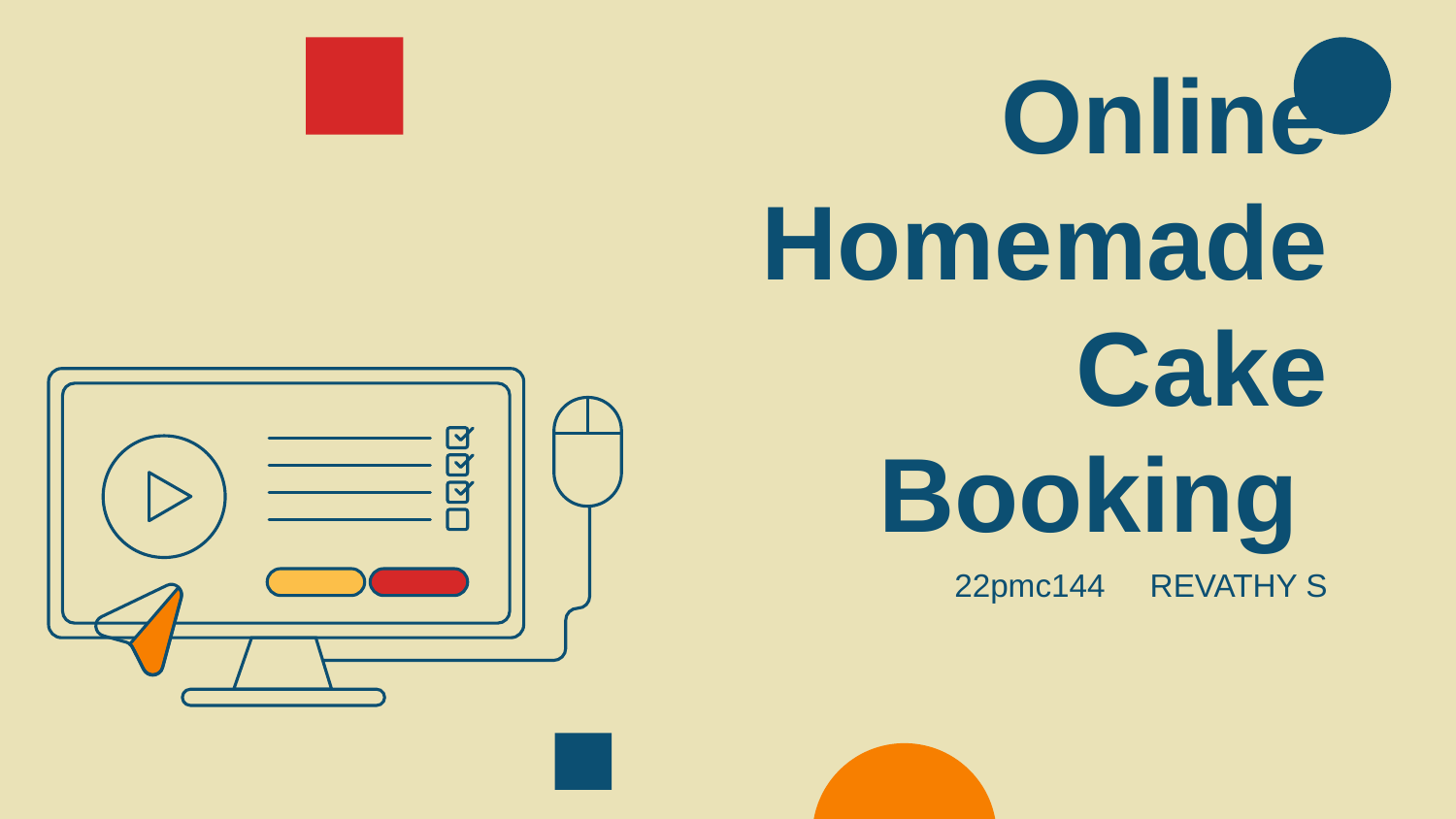

# Online Homemade Cake Booking

22pmc144     REVATHY S